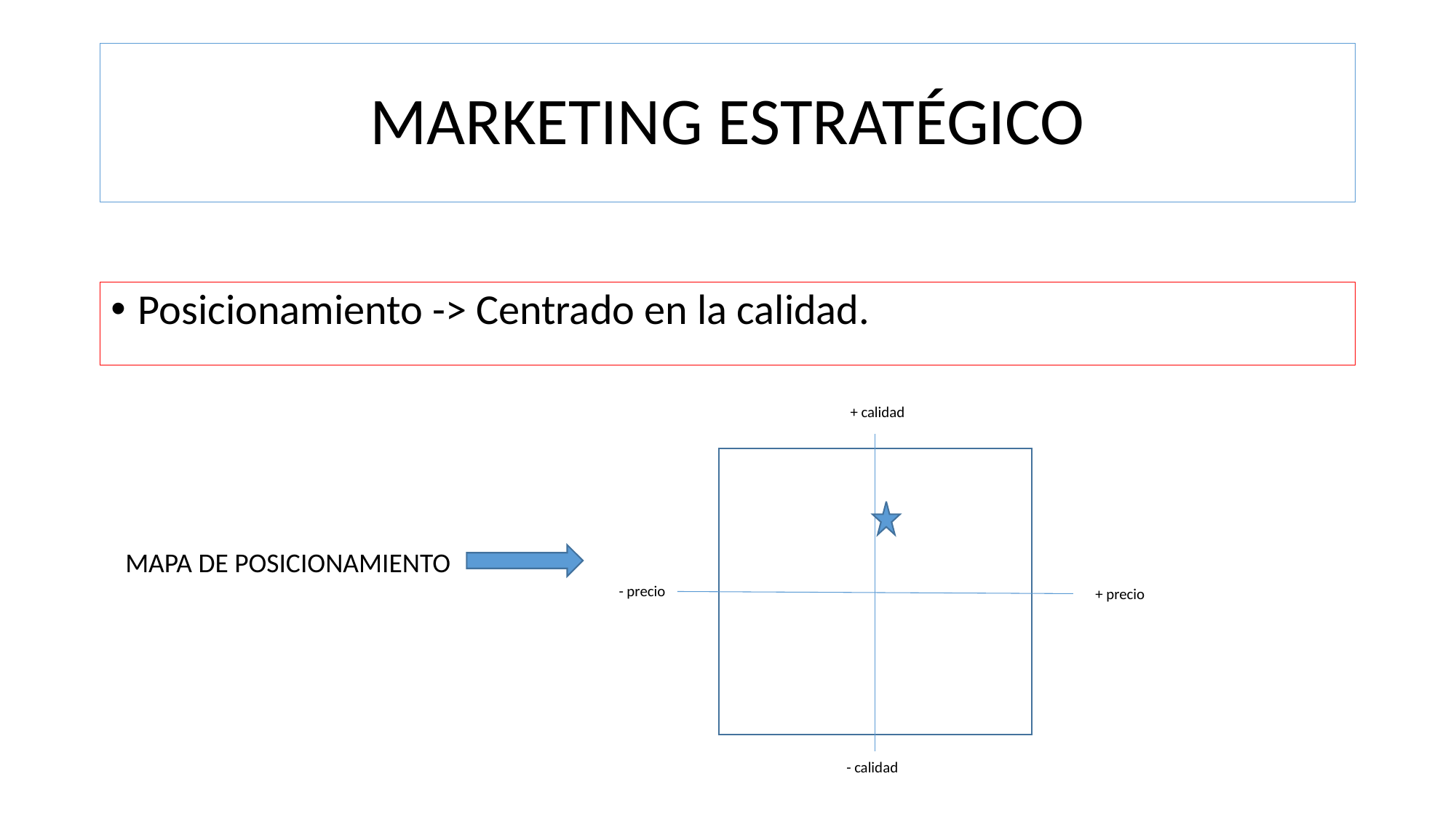

# MARKETING ESTRATÉGICO
Posicionamiento -> Centrado en la calidad.

+ calidad

MAPA DE POSICIONAMIENTO

- precio
+ precio
- calidad